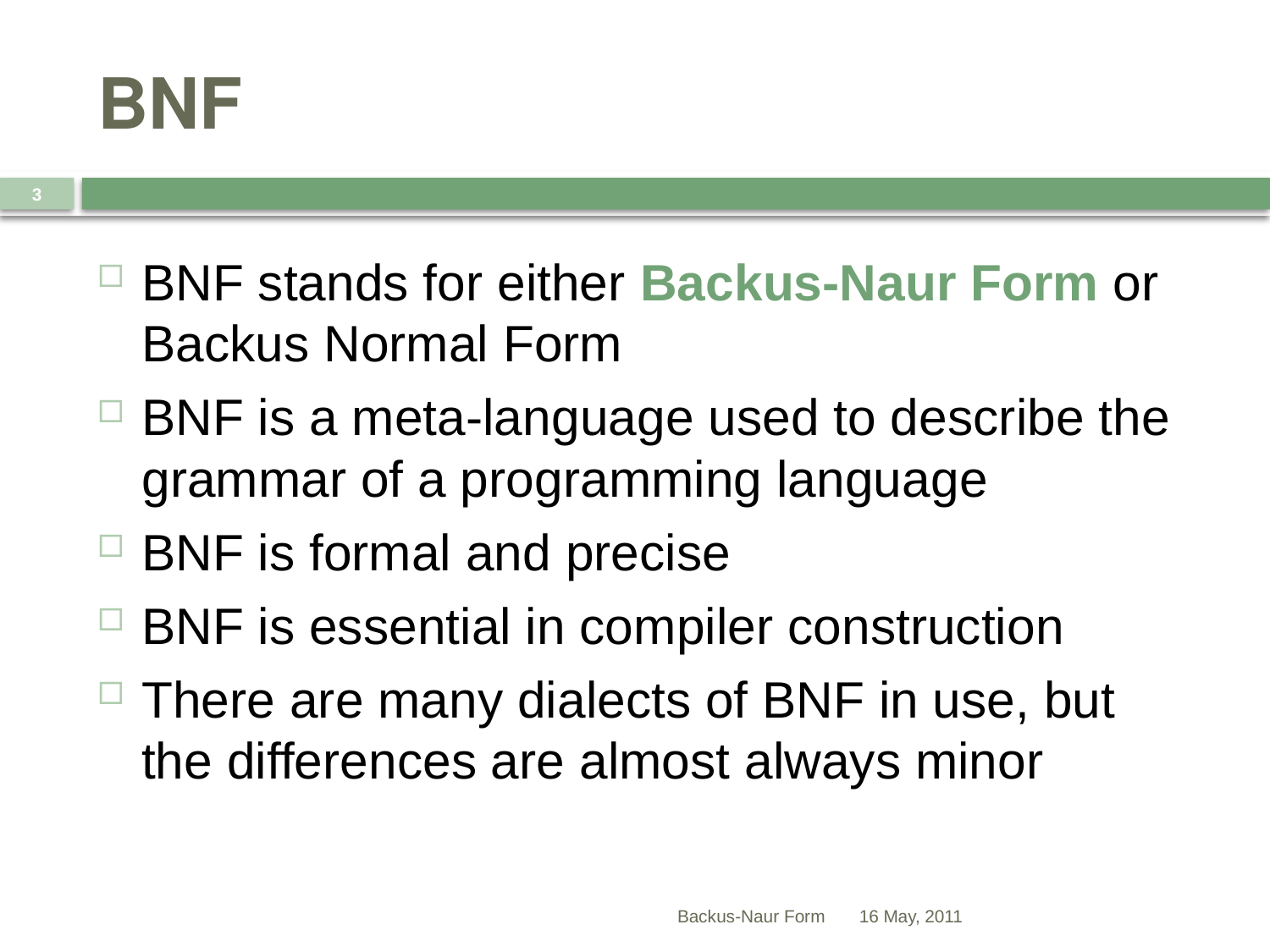

# BNF
3
BNF stands for either Backus-Naur Form or Backus Normal Form
BNF is a meta-language used to describe the grammar of a programming language
BNF is formal and precise
BNF is essential in compiler construction
There are many dialects of BNF in use, but the differences are almost always minor

Backus-Naur Form
16 May, 2011